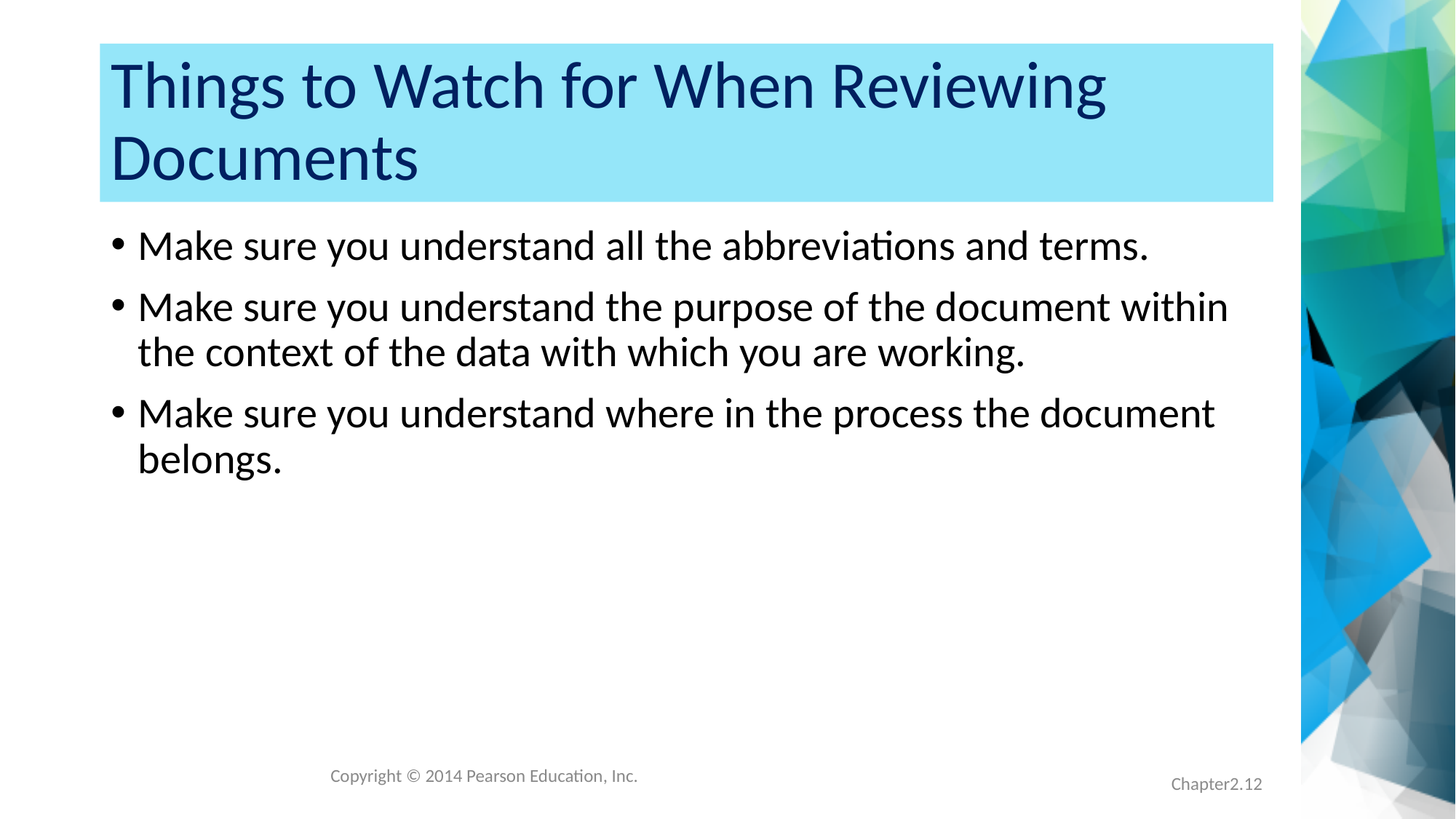

# Things to Watch for When Reviewing Documents
Make sure you understand all the abbreviations and terms.
Make sure you understand the purpose of the document within the context of the data with which you are working.
Make sure you understand where in the process the document belongs.

Copyright © 2014 Pearson Education, Inc.
Chapter2.12